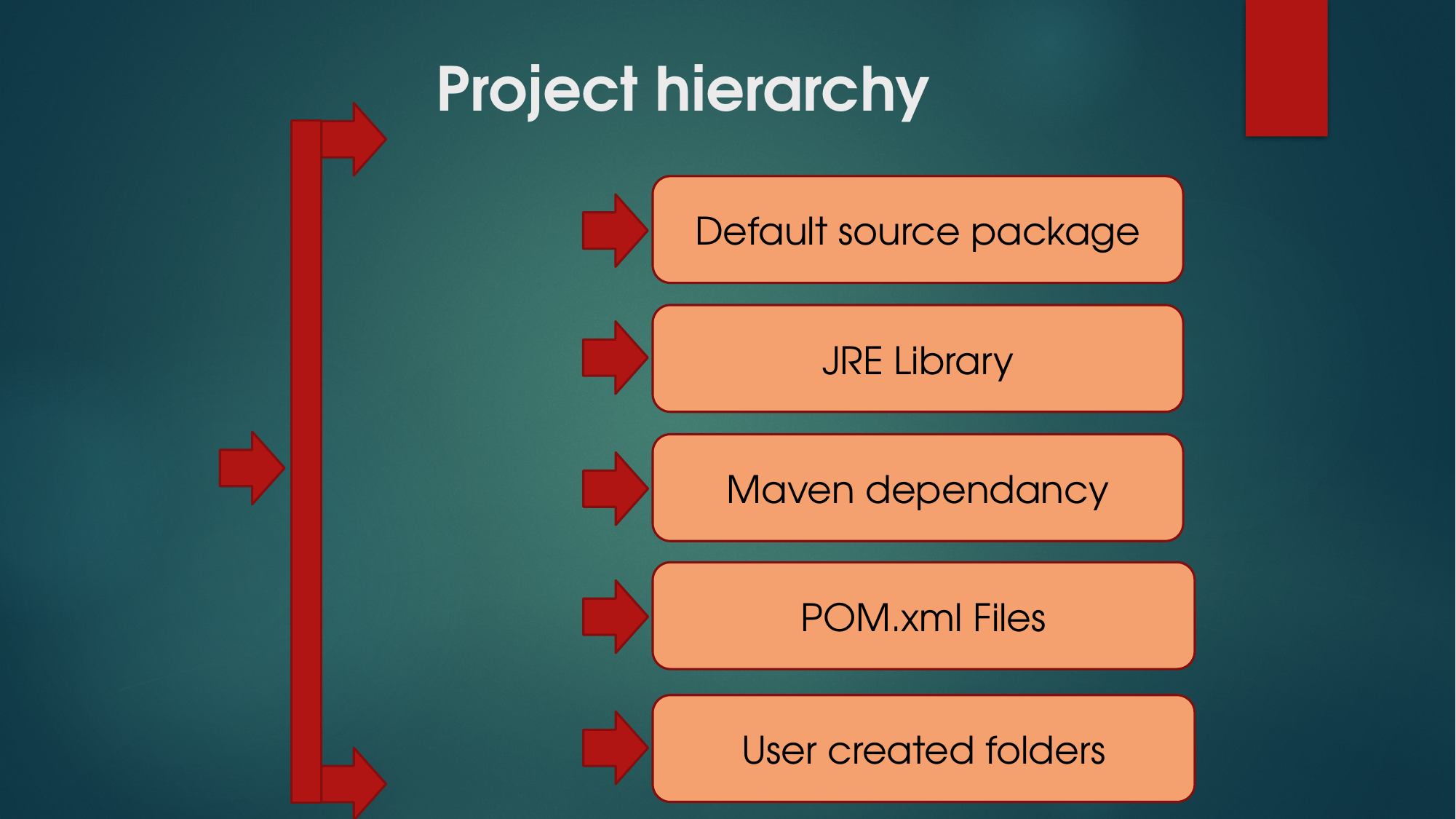

# Project hierarchy

Default source package

JRE Library

Maven dependancy

POM.xml Files

User created folders